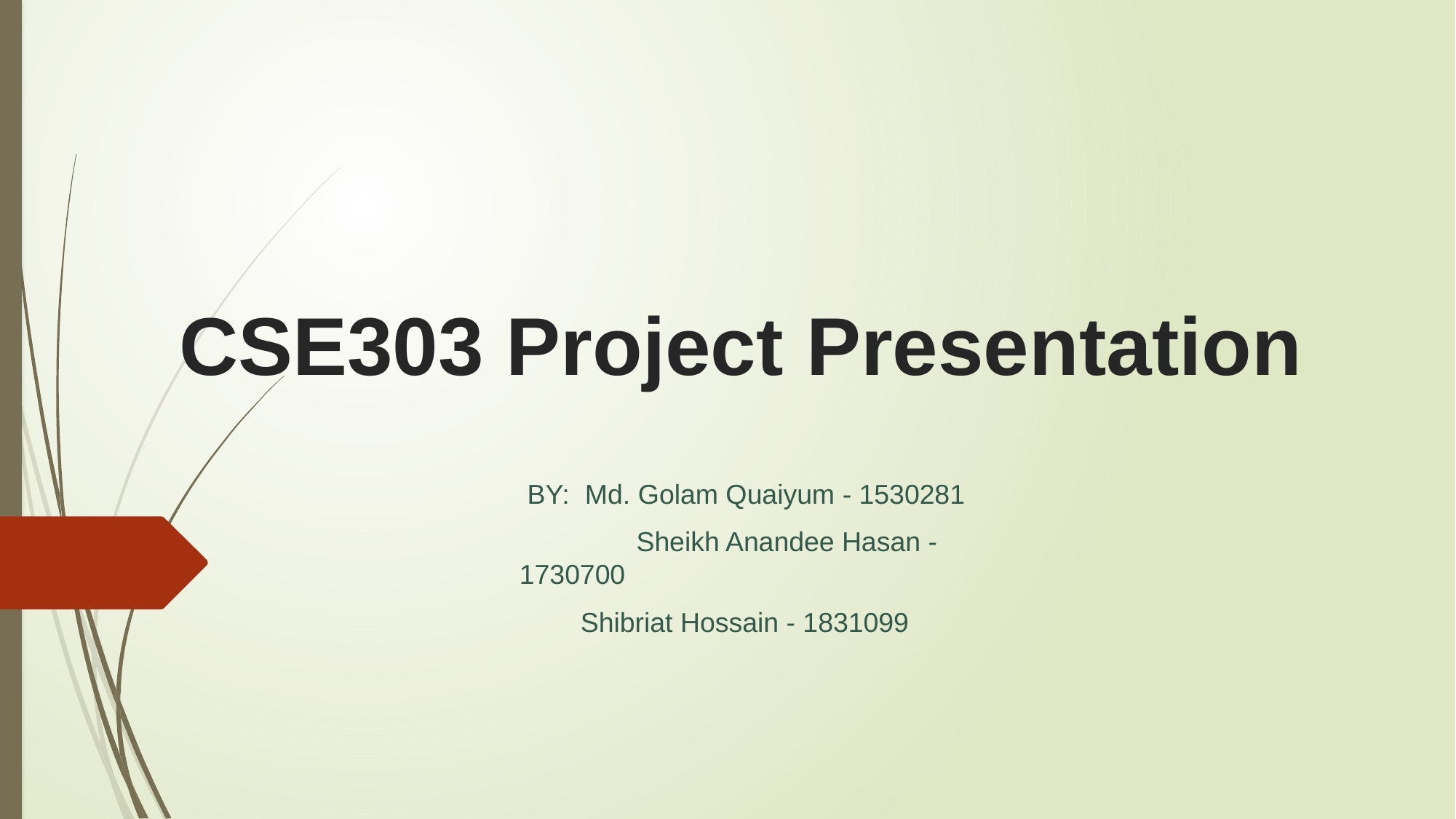

# CSE303 Project Presentation
 BY:  Md. Golam Quaiyum - 1530281
    	 Sheikh Anandee Hasan - 1730700
        Shibriat Hossain - 1831099